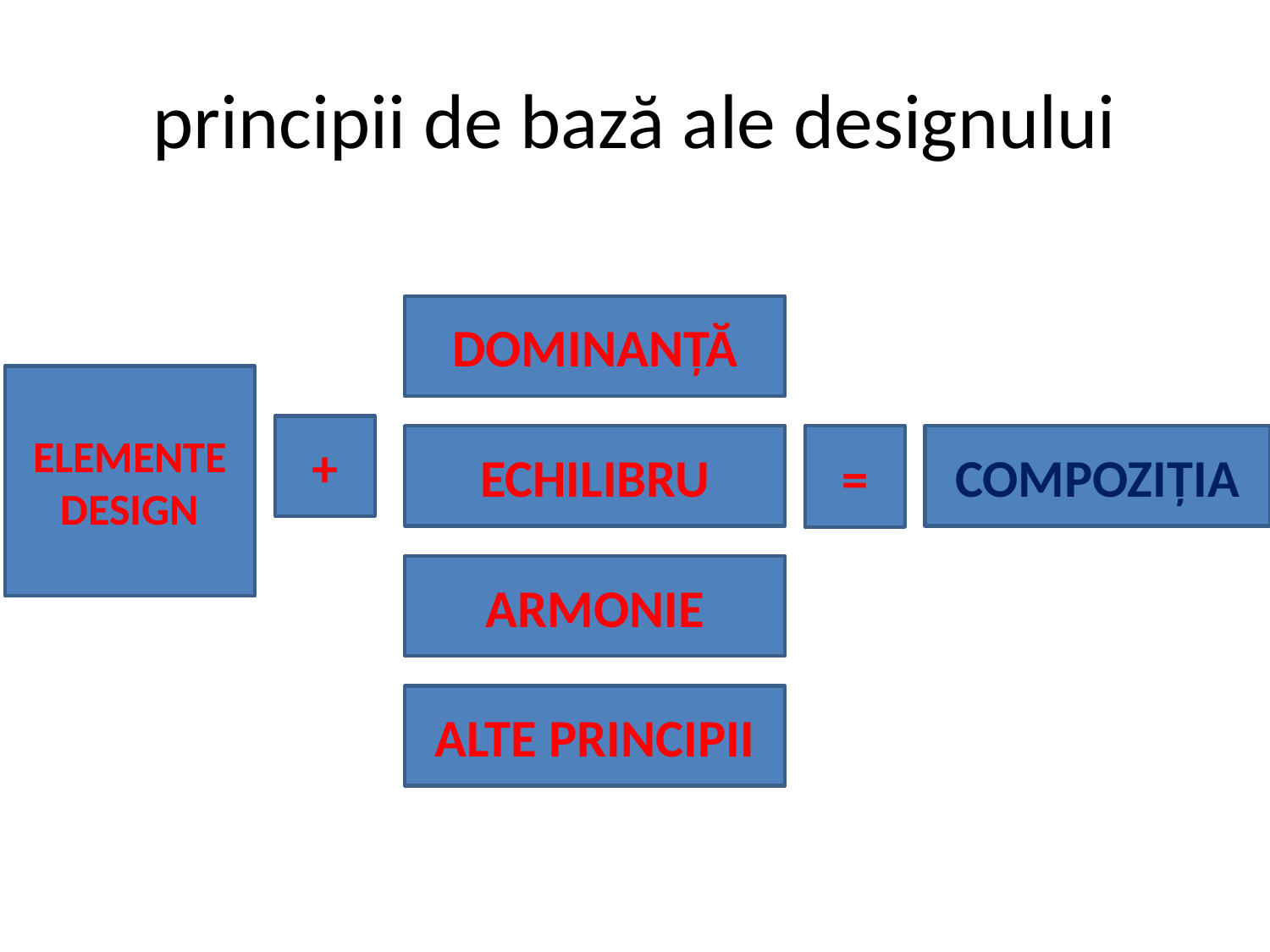

# principii de bază ale designului

DOMINANȚĂ
ELEMENTE DESIGN
+
ECHILIBRU
=
COMPOZIȚIA
ARMONIE
ALTE PRINCIPII